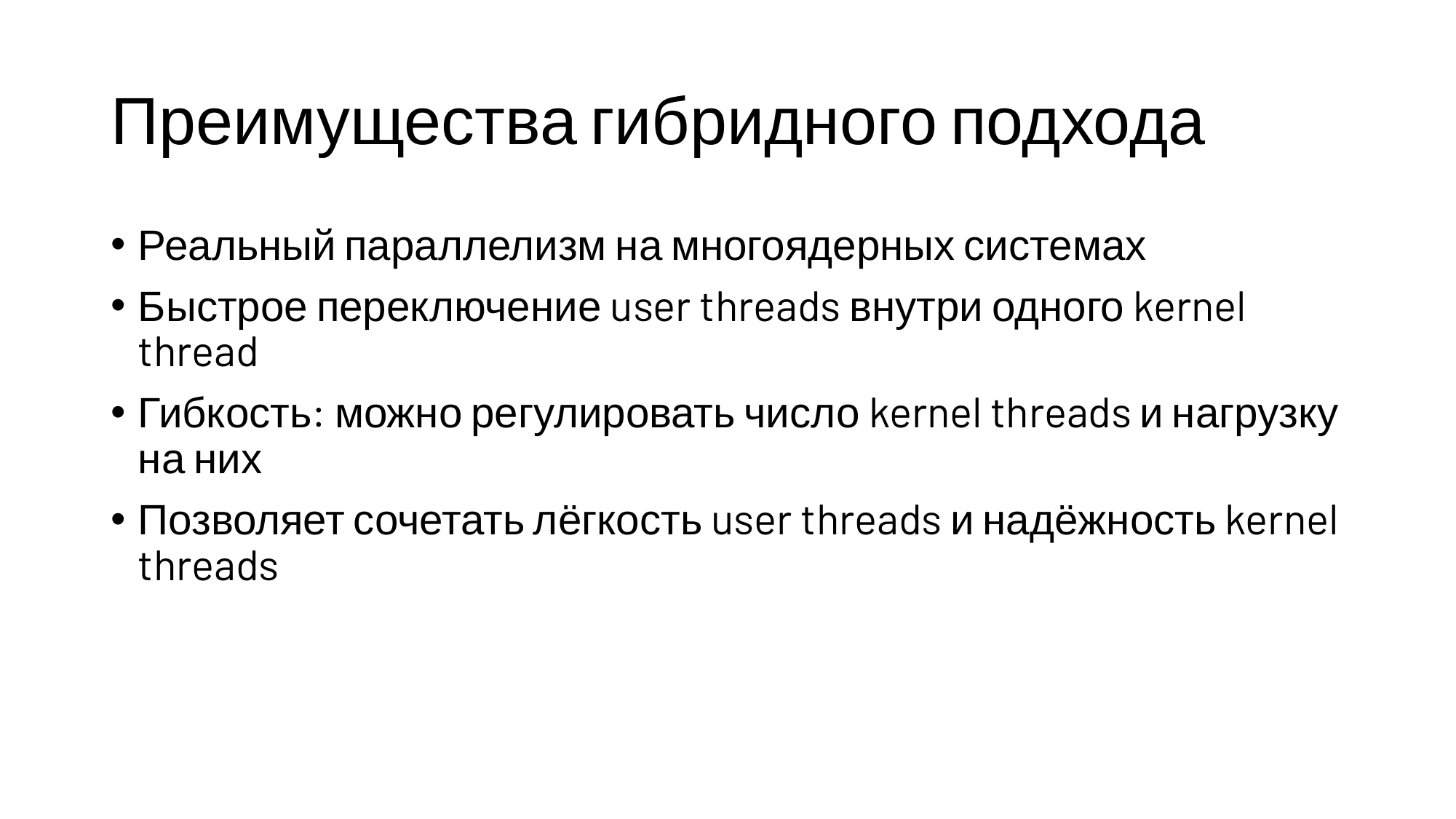

# Преимущества гибридного подхода
Реальный параллелизм на многоядерных системах
Быстрое переключение user threads внутри одного kernel thread
Гибкость: можно регулировать число kernel threads и нагрузку на них
Позволяет сочетать лёгкость user threads и надёжность kernel threads